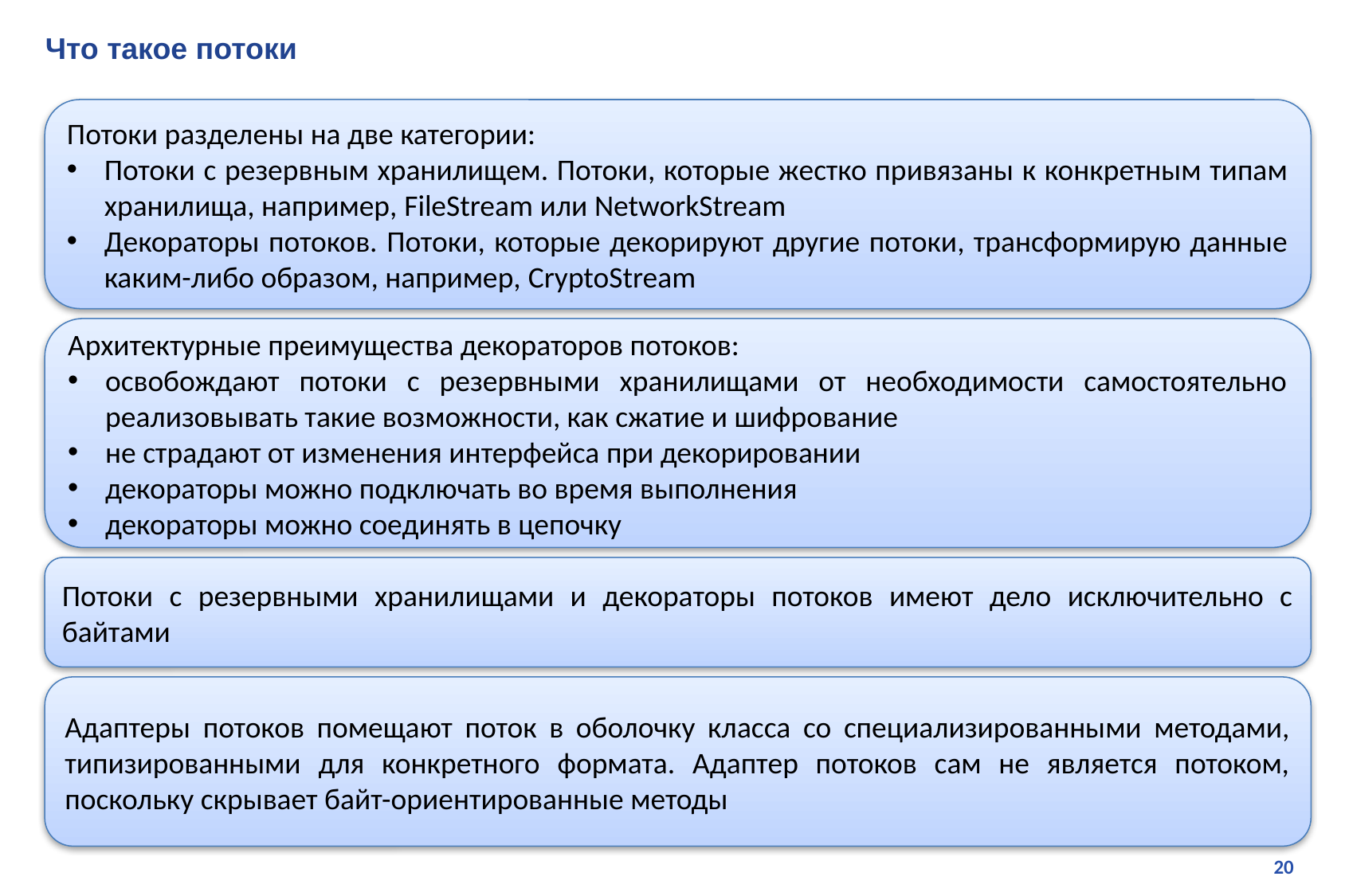

# Что такое потоки
Потоки разделены на две категории:
Потоки с резервным хранилищем. Потоки, которые жестко привязаны к конкретным типам хранилища, например, FileStream или NetworkStream
Декораторы потоков. Потоки, которые декорируют другие потоки, трансформирую данные каким-либо образом, например, CryptoStream
Архитектурные преимущества декораторов потоков:
освобождают потоки с резервными хранилищами от необходимости самостоятельно реализовывать такие возможности, как сжатие и шифрование
не страдают от изменения интерфейса при декорировании
декораторы можно подключать во время выполнения
декораторы можно соединять в цепочку
Потоки с резервными хранилищами и декораторы потоков имеют дело исключительно с байтами
Адаптеры потоков помещают поток в оболочку класса со специализированными методами, типизированными для конкретного формата. Адаптер потоков сам не является потоком, поскольку скрывает байт-ориентированные методы